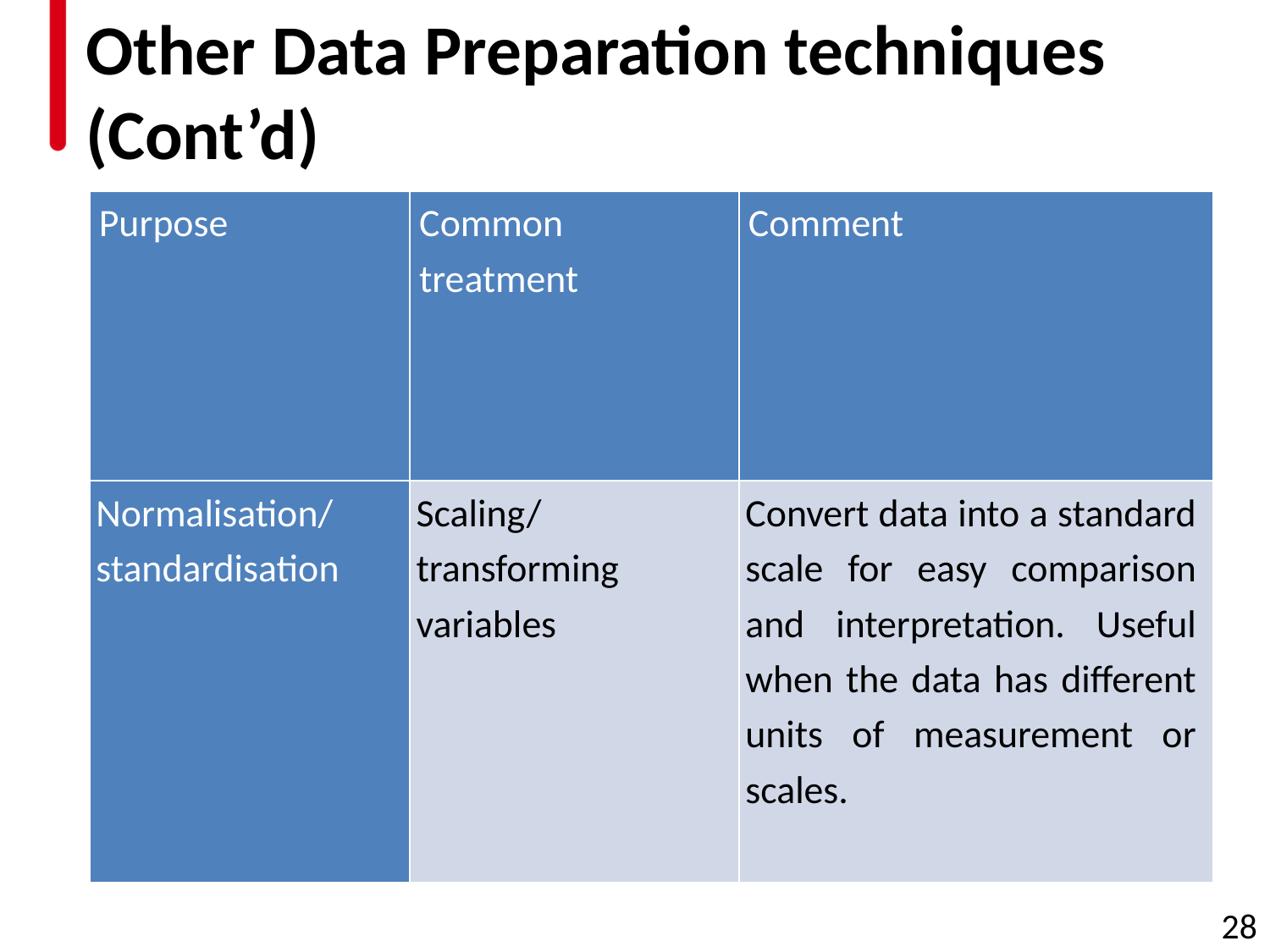

# Other Data Preparation techniques (Cont’d)
| Purpose | Common treatment | Comment |
| --- | --- | --- |
| Normalisation/standardisation | Scaling/transforming variables | Convert data into a standard scale for easy comparison and interpretation. Useful when the data has different units of measurement or scales. |